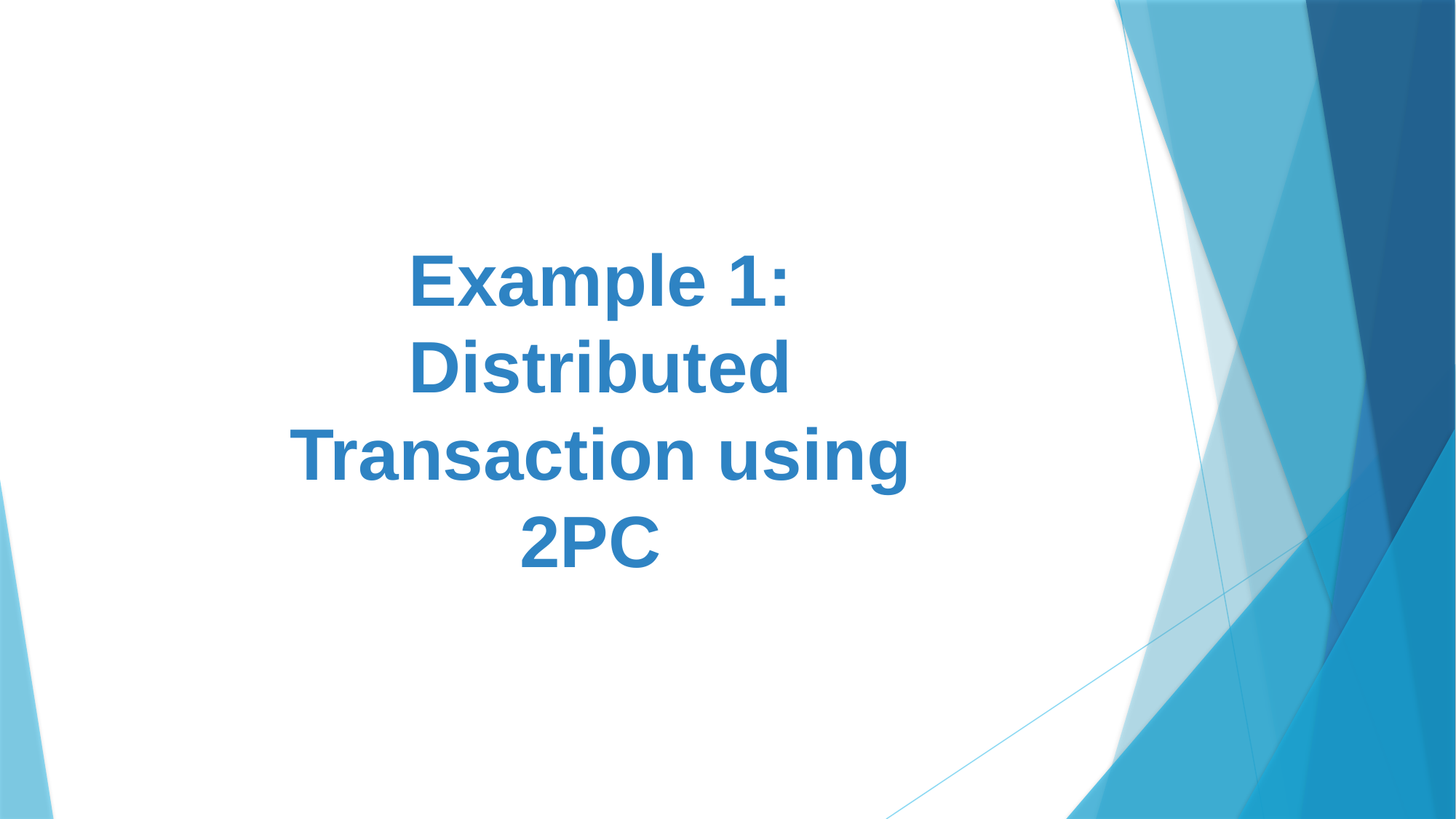

# Example 1: Distributed Transaction using 2PC